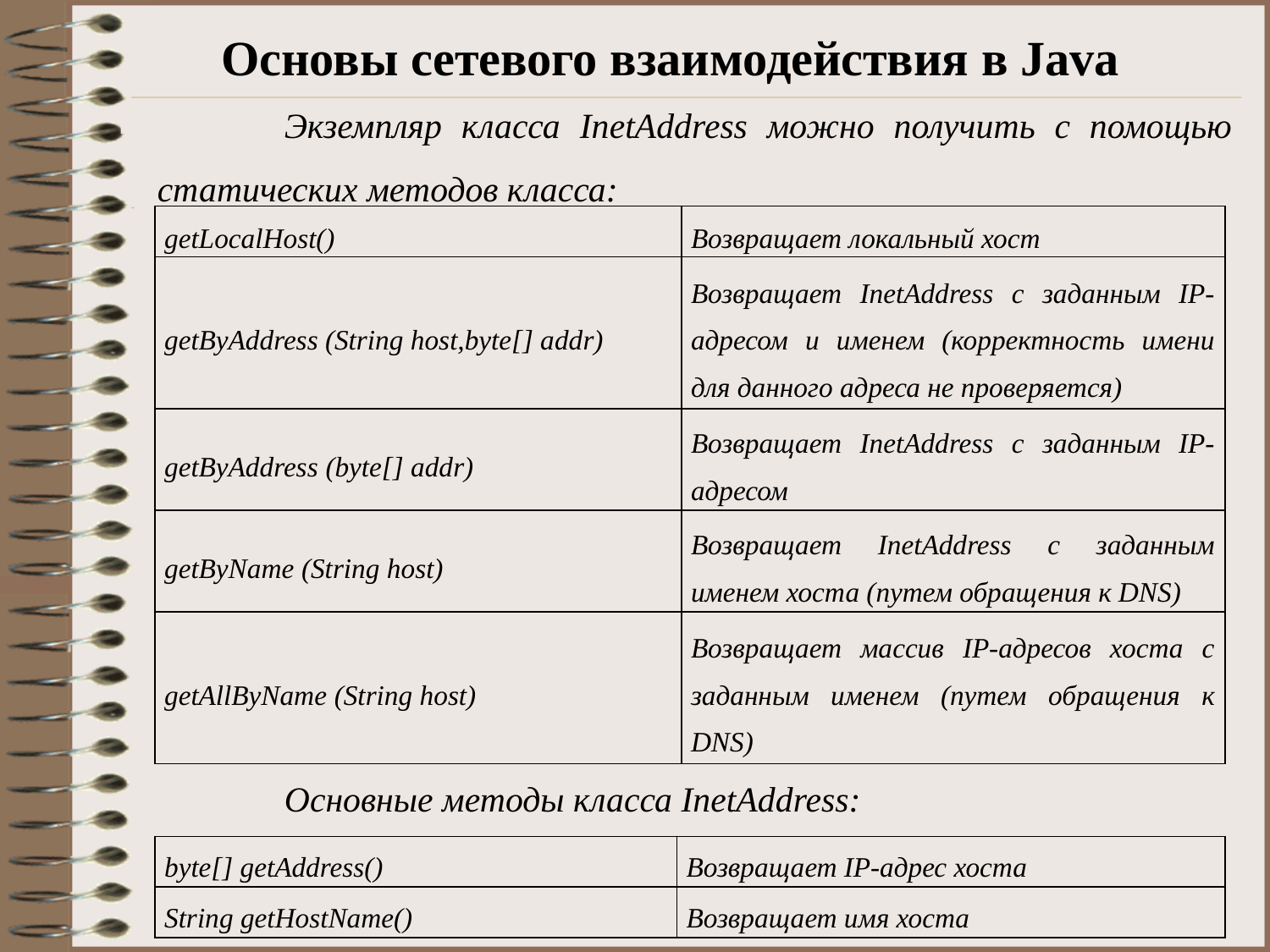

# Основы сетевого взаимодействия в Java
	Экземпляр класса InetAddress можно получить с помощью статических методов класса:
| getLocalHost() | Возвращает локальный хост |
| --- | --- |
| getByAddress (String host,byte[] addr) | Возвращает InetAddress с заданным IP-адресом и именем (корректность имени для данного адреса не проверяется) |
| getByAddress (byte[] addr) | Возвращает InetAddress с заданным IP-адресом |
| getByName (String host) | Возвращает InetAddress с заданным именем хоста (путем обращения к DNS) |
| getAllByName (String host) | Возвращает массив IP-адресов хоста с заданным именем (путем обращения к DNS) |
	Основные методы класса InetAddress:
| byte[] getAddress() | Возвращает IP-адрес хоста |
| --- | --- |
| String getHostName() | Возвращает имя хоста |